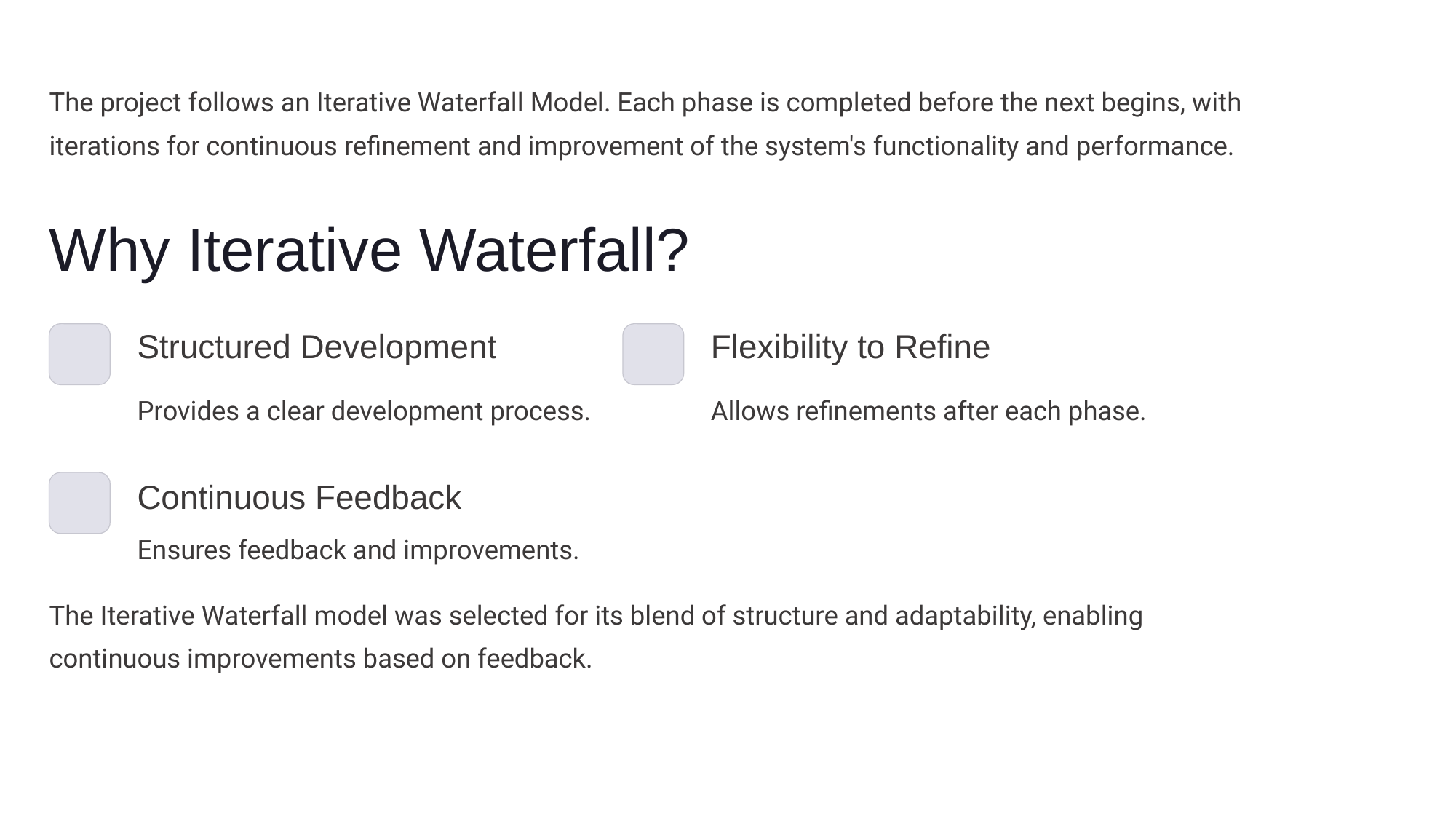

The project follows an Iterative Waterfall Model. Each phase is completed before the next begins, with iterations for continuous refinement and improvement of the system's functionality and performance.
Why Iterative Waterfall?

Structured Development

Flexibility to Refine
Provides a clear development process.
Allows refinements after each phase.

Continuous Feedback
Ensures feedback and improvements.
The Iterative Waterfall model was selected for its blend of structure and adaptability, enabling continuous improvements based on feedback.